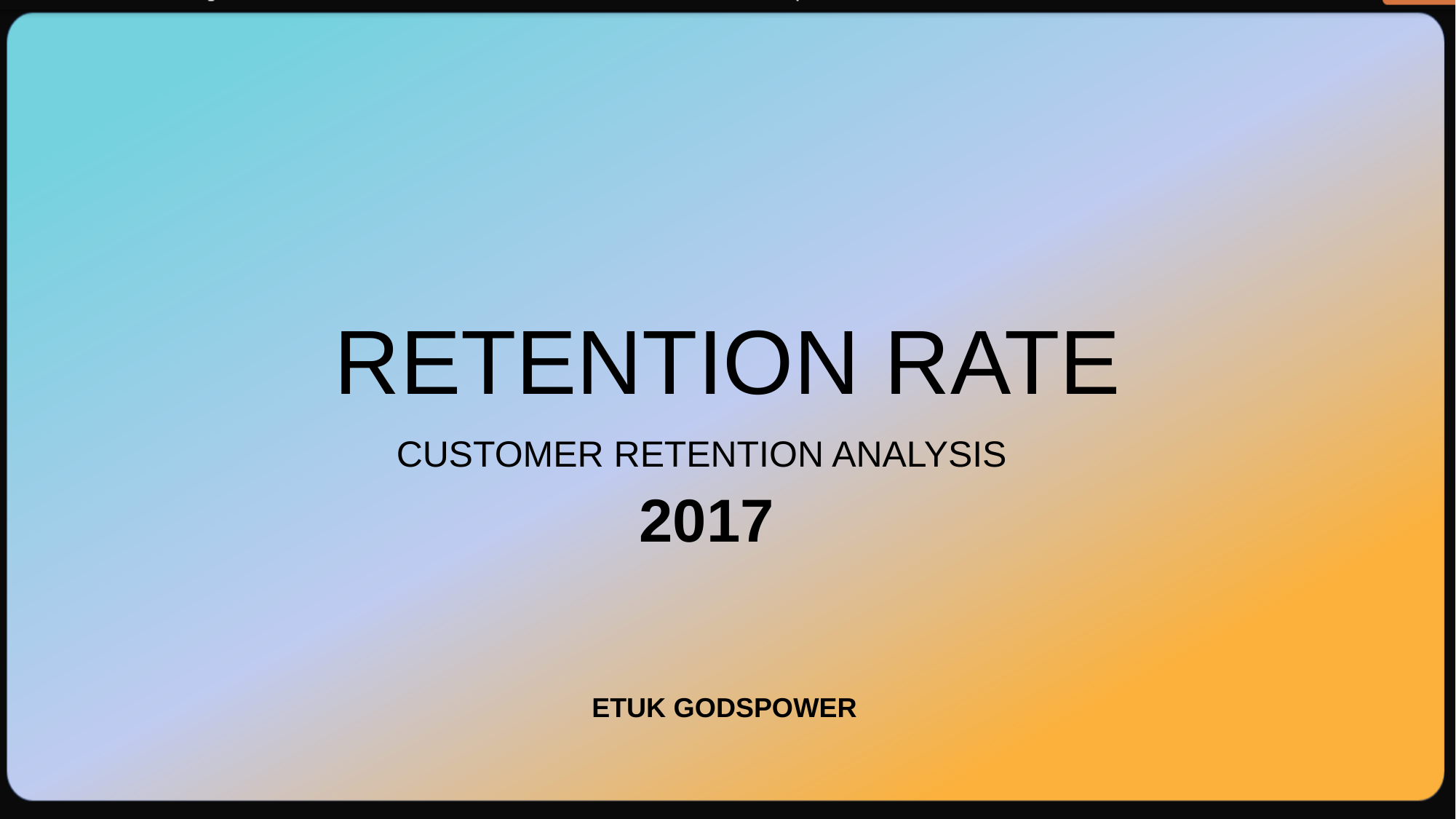

# RETENTION RATE
CUSTOMER RETENTION ANALYSIS
2017
ETUK GODSPOWER